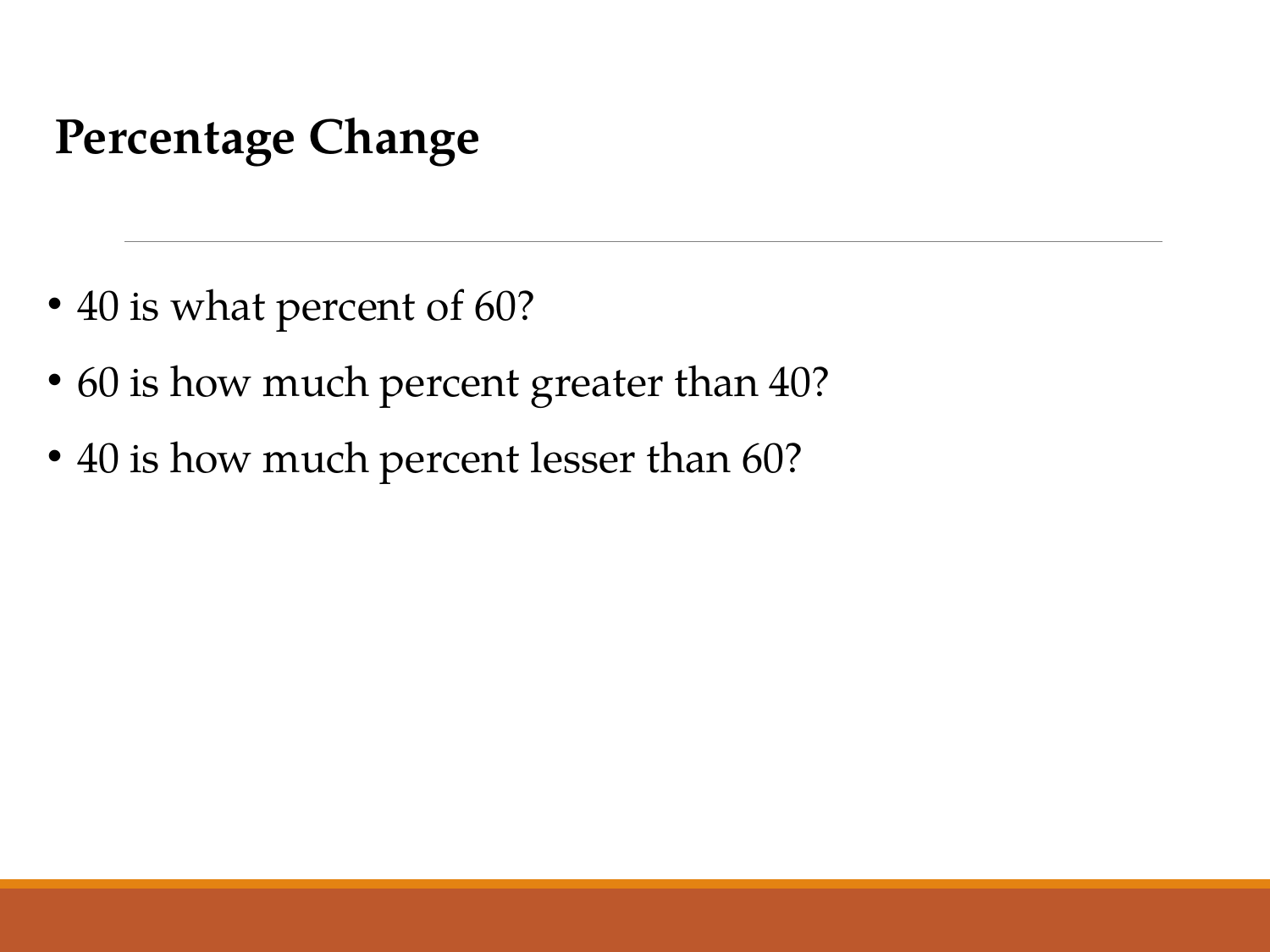

Percentage Change

40 is what percent of 60?
60 is how much percent greater than 40?
40 is how much percent lesser than 60?